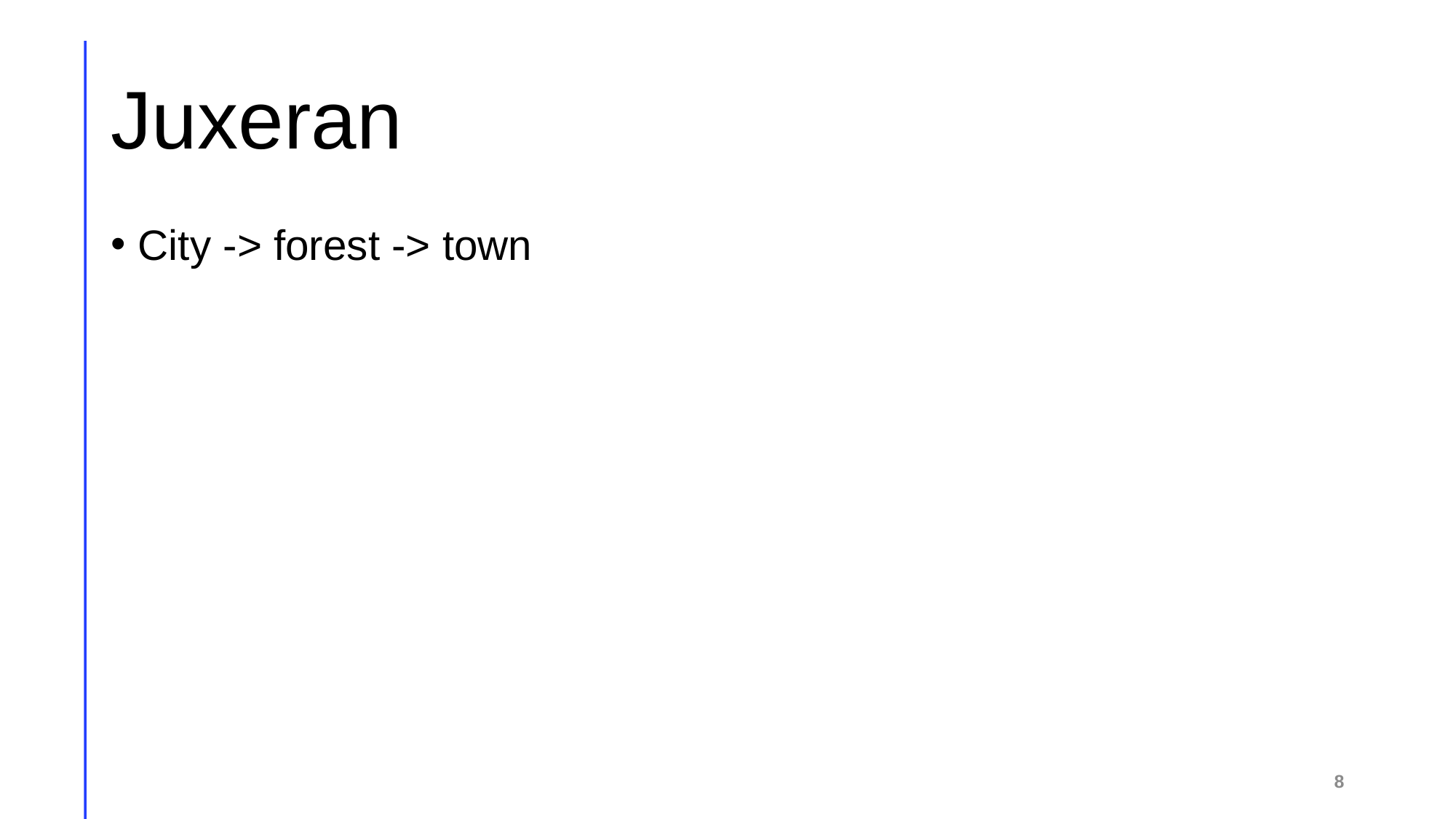

# Juxeran
City -> forest -> town
8